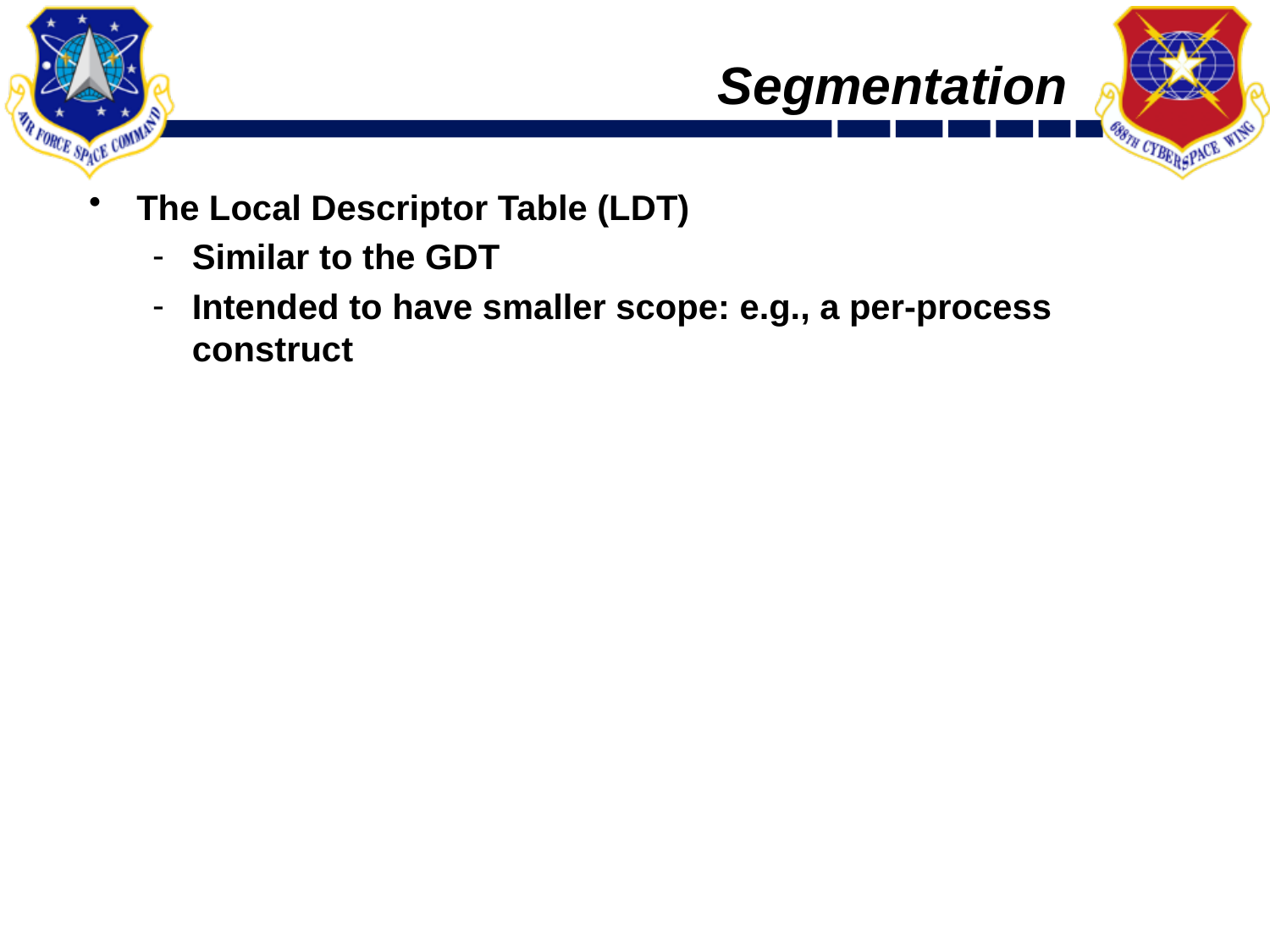

# Segmentation
The Local Descriptor Table (LDT)
Similar to the GDT
Intended to have smaller scope: e.g., a per-process construct